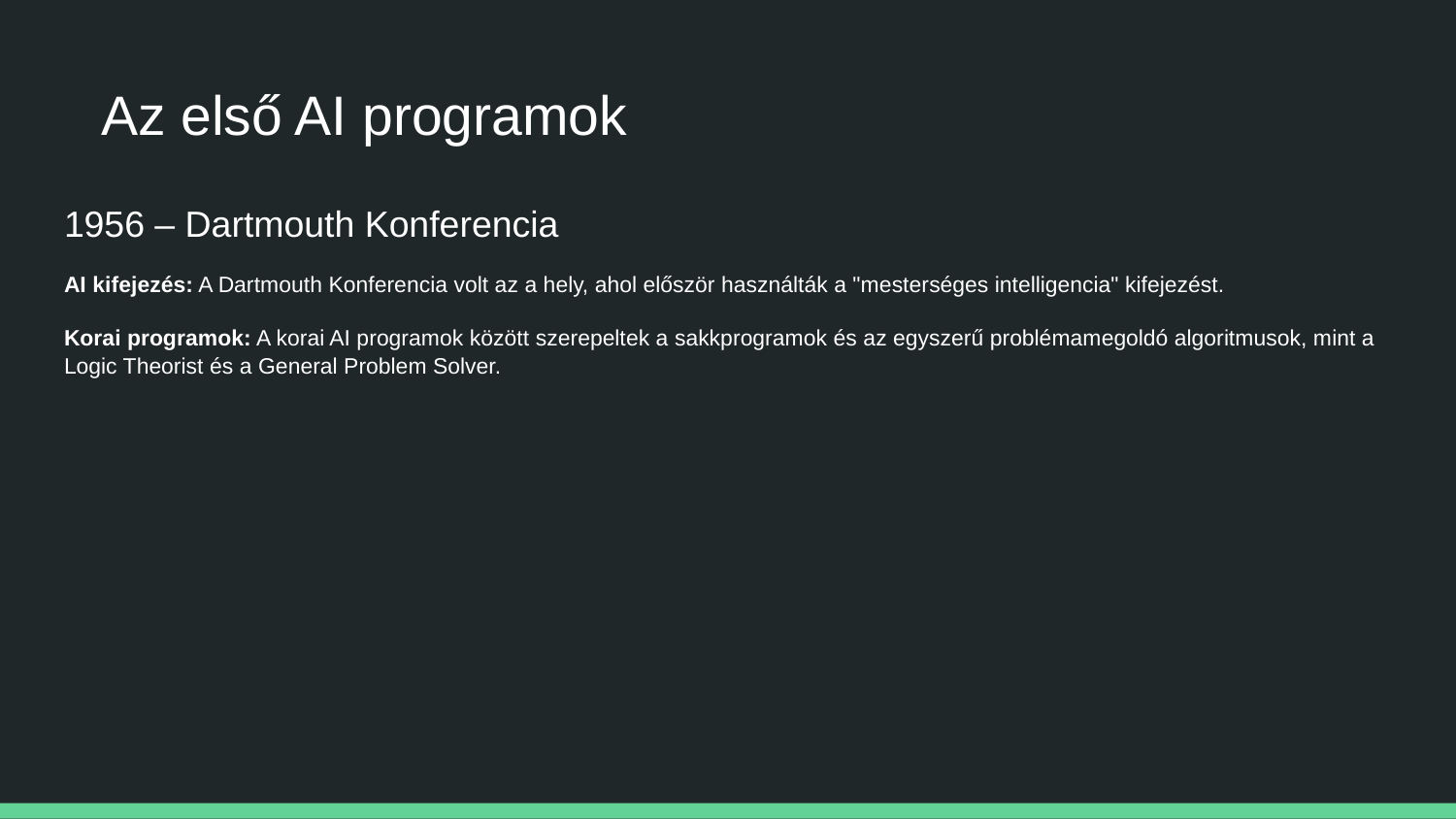

# AAz első AI programok
1956 – Dartmouth Konferencia
AI kifejezés: A Dartmouth Konferencia volt az a hely, ahol először használták a "mesterséges intelligencia" kifejezést.
Korai programok: A korai AI programok között szerepeltek a sakkprogramok és az egyszerű problémamegoldó algoritmusok, mint a Logic Theorist és a General Problem Solver.